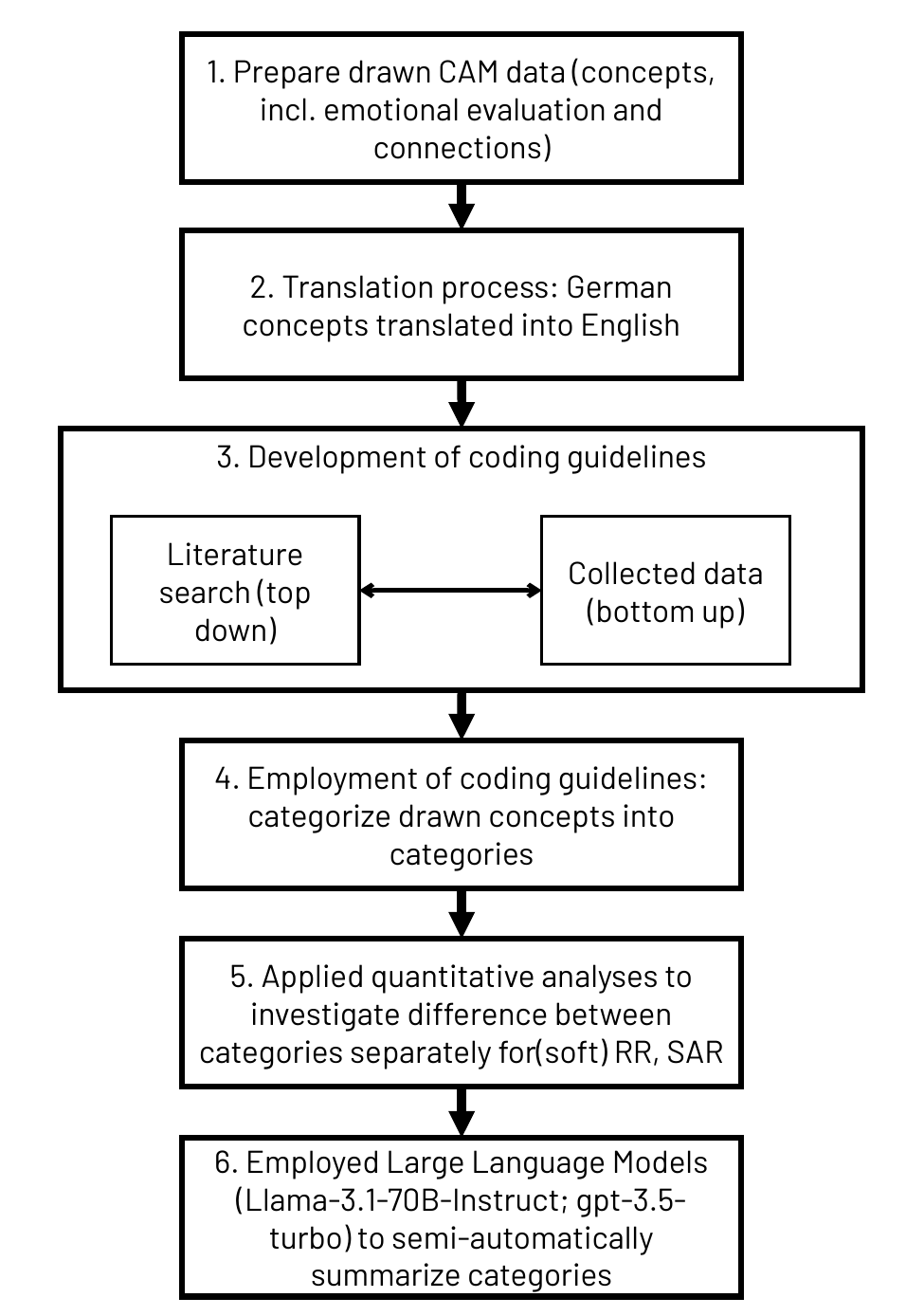

1. Prepare drawn CAM data (concepts, incl. emotional evaluation and connections)
2. Translation process: German concepts translated into English
3. Development of coding guidelines
Literature search (top down)
Collected data (bottom up)
4. Employment of coding guidelines: categorize drawn concepts into categories
5. Applied quantitative analyses to investigate difference between categories separately for(soft) RR, SAR
6. Employed Large Language Models (Llama-3.1-70B-Instruct; gpt-3.5-turbo) to semi-automatically summarize categories